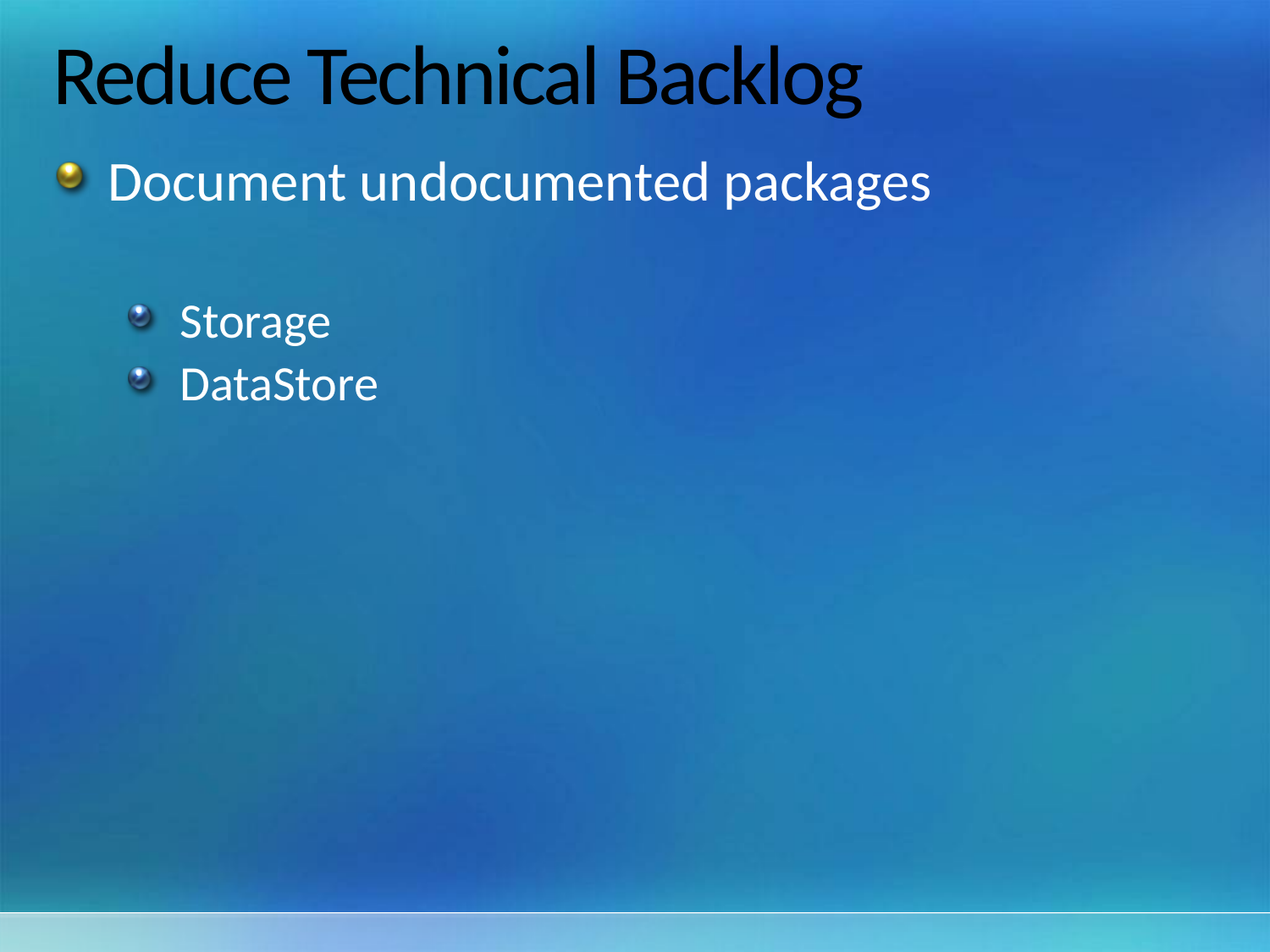

# Reduce Technical Backlog
Document undocumented packages

Storage
DataStore